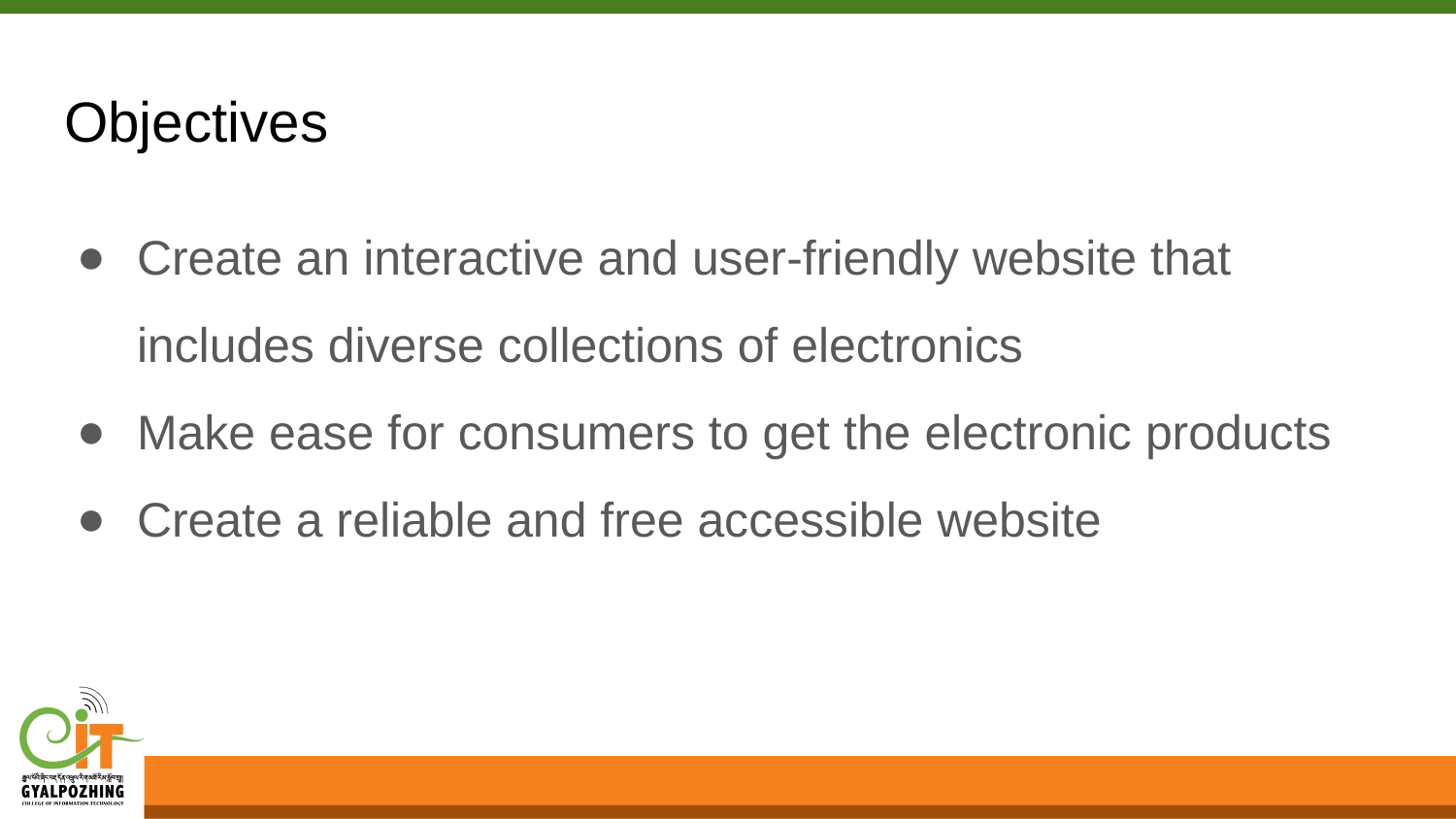

# Objectives
Create an interactive and user-friendly website that includes diverse collections of electronics
Make ease for consumers to get the electronic products
Create a reliable and free accessible website